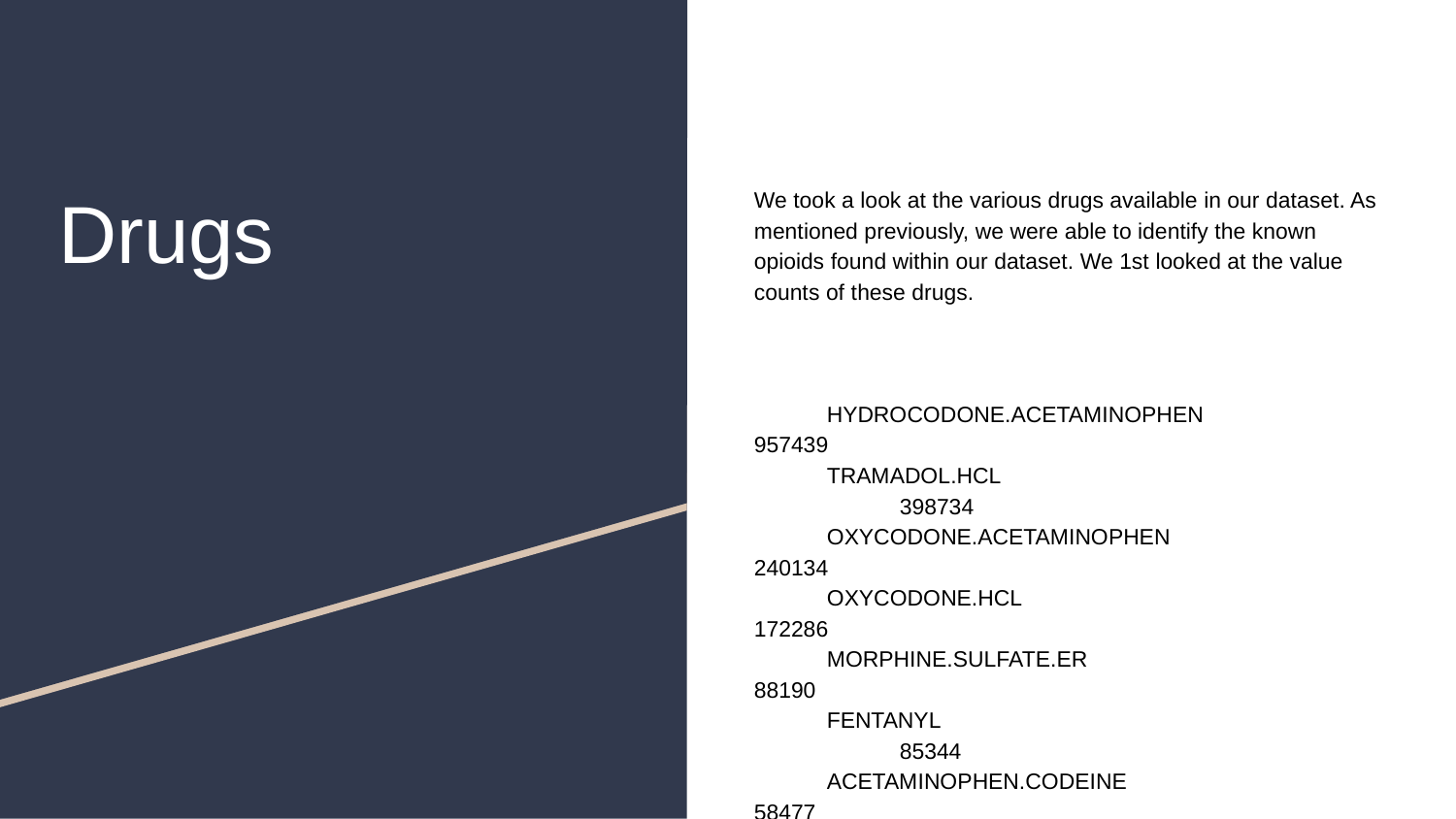

We took a look at the various drugs available in our dataset. As mentioned previously, we were able to identify the known opioids found within our dataset. We 1st looked at the value counts of these drugs.

HYDROCODONE.ACETAMINOPHEN    	957439
TRAMADOL.HCL                 			398734
OXYCODONE.ACETAMINOPHEN      	240134
OXYCODONE.HCL                		172286
MORPHINE.SULFATE.ER           		88190
FENTANYL                      			85344
ACETAMINOPHEN.CODEINE         		58477
OXYCONTIN                     			49727
METHADONE.HCL                 		35789
HYDROMORPHONE.HCL             		23159
MORPHINE.SULFATE              		20707
# Drugs